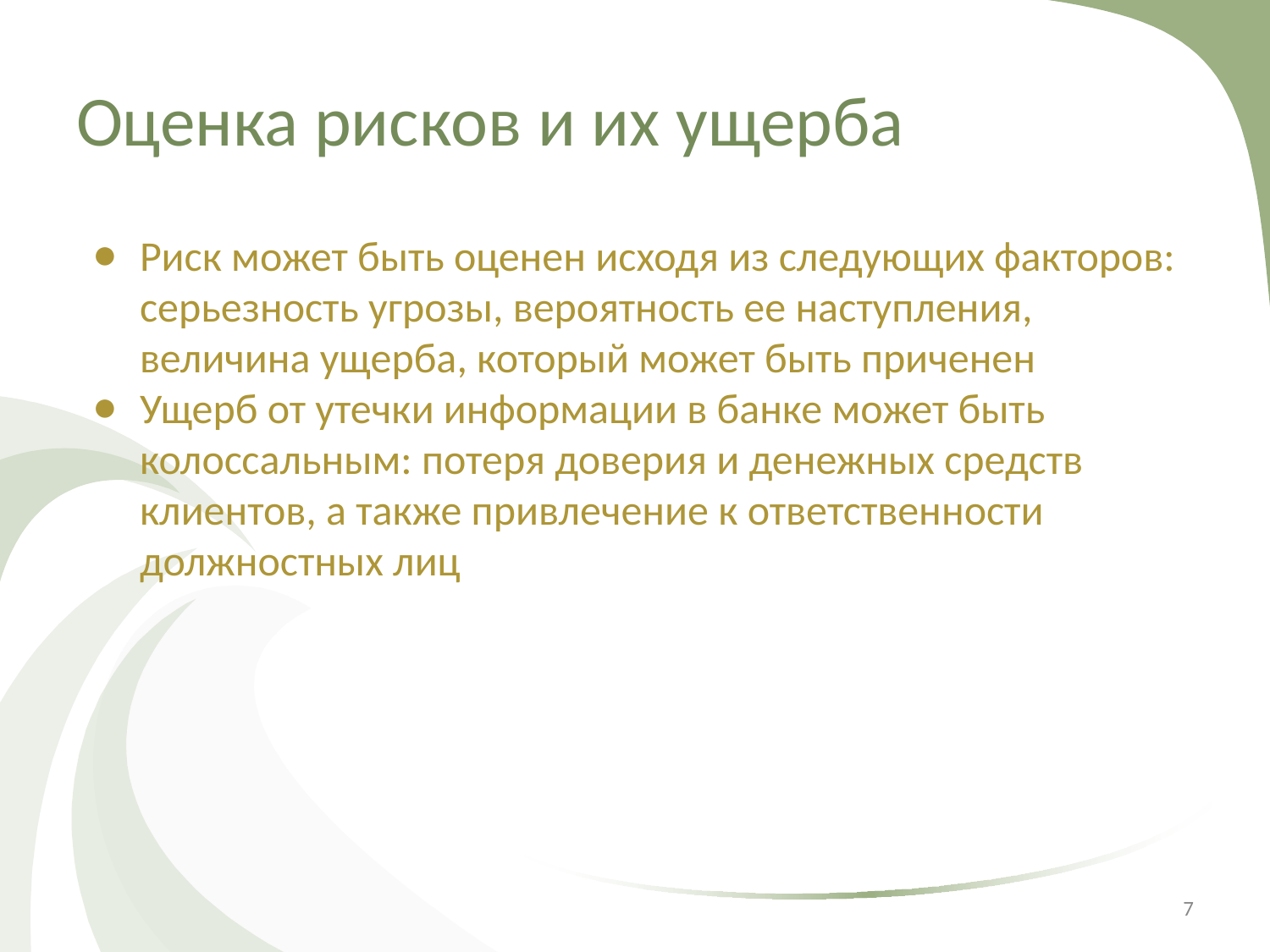

# Оценка рисков и их ущерба
Риск может быть оценен исходя из следующих факторов: серьезность угрозы, вероятность ее наступления, величина ущерба, который может быть приченен
Ущерб от утечки информации в банке может быть колоссальным: потеря доверия и денежных средств клиентов, а также привлечение к ответственности должностных лиц
7